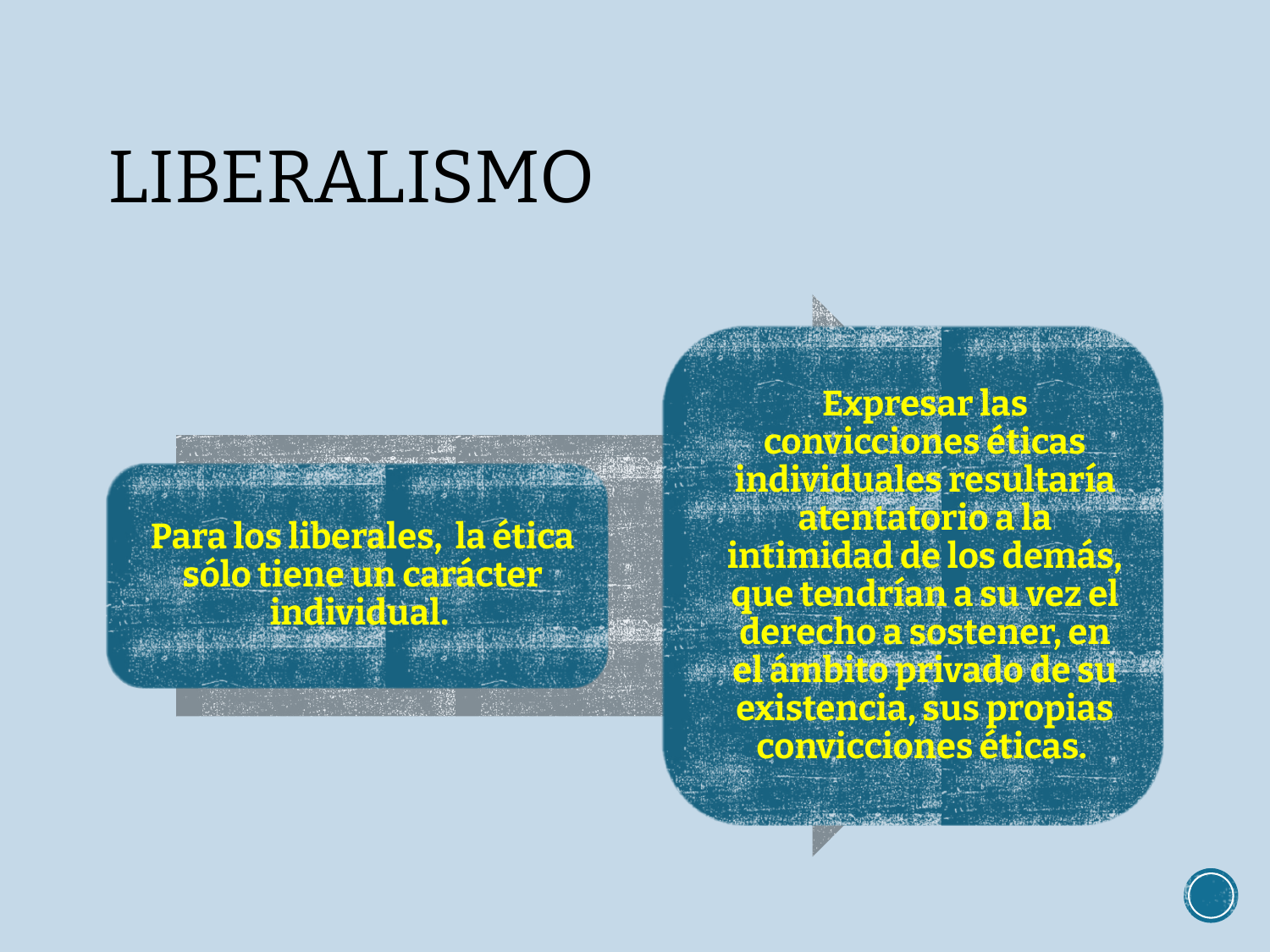

# LIBERALISMO
Para los liberales,  la ética sólo tiene un carácter individual.
Expresar las convicciones éticas individuales resultaría atentatorio a la intimidad de los demás, que tendrían a su vez el derecho a sostener, en el ámbito privado de su existencia, sus propias convicciones éticas.